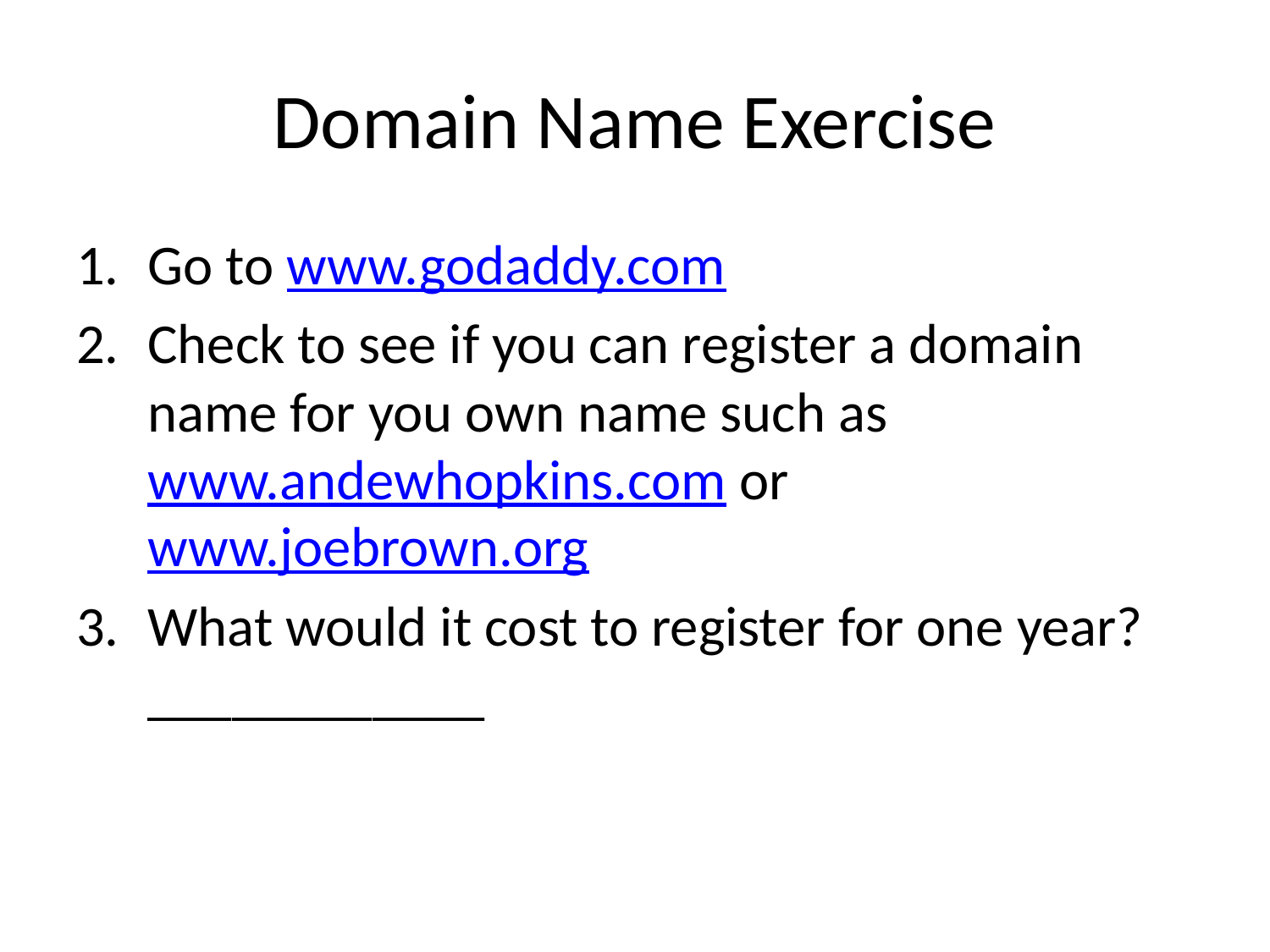

# Domain Name Exercise
Go to www.godaddy.com
Check to see if you can register a domain name for you own name such as www.andewhopkins.com or www.joebrown.org
What would it cost to register for one year? ____________